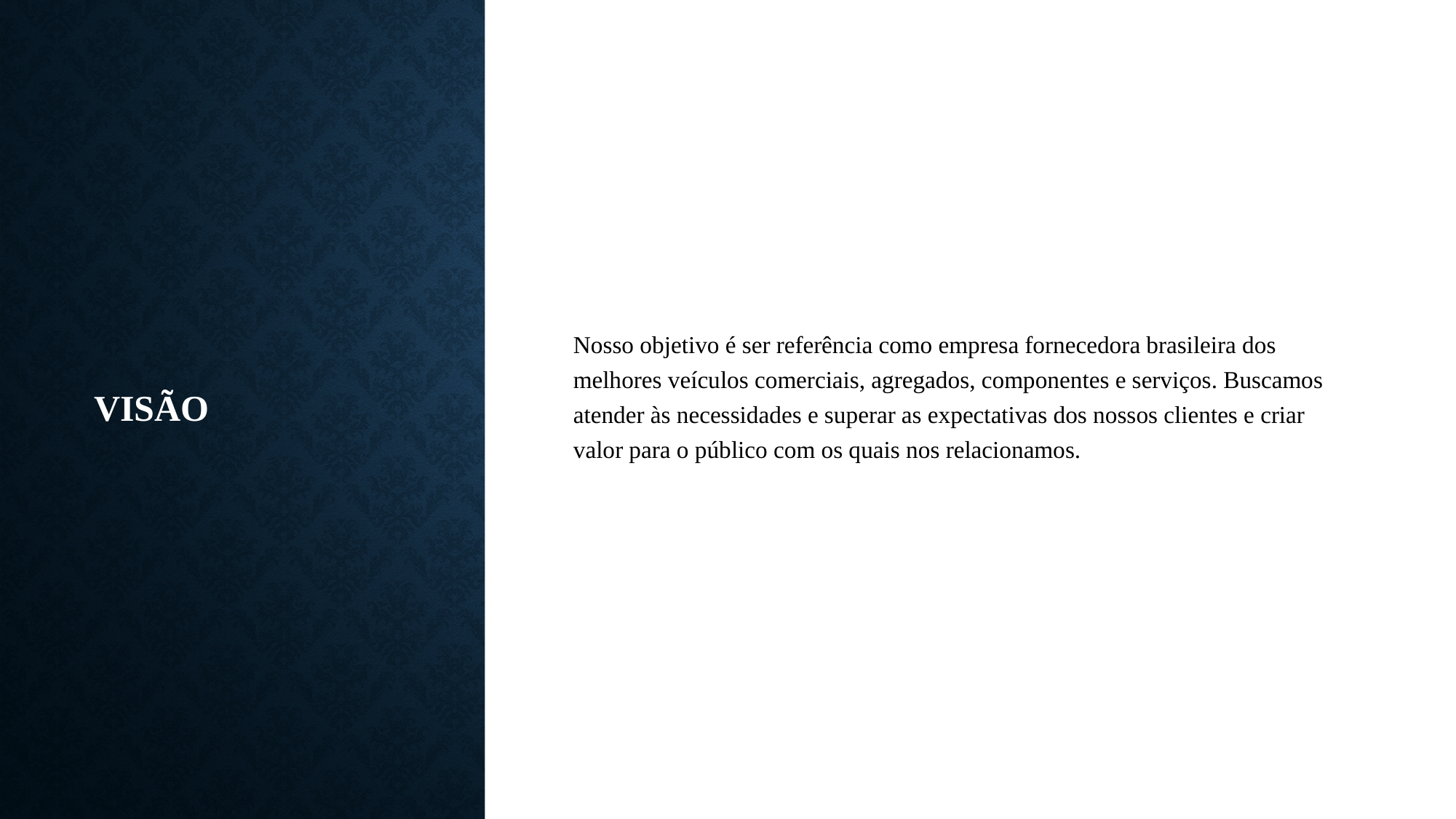

# visão
Nosso objetivo é ser referência como empresa fornecedora brasileira dos melhores veículos comerciais, agregados, componentes e serviços. Buscamos atender às necessidades e superar as expectativas dos nossos clientes e criar valor para o público com os quais nos relacionamos.